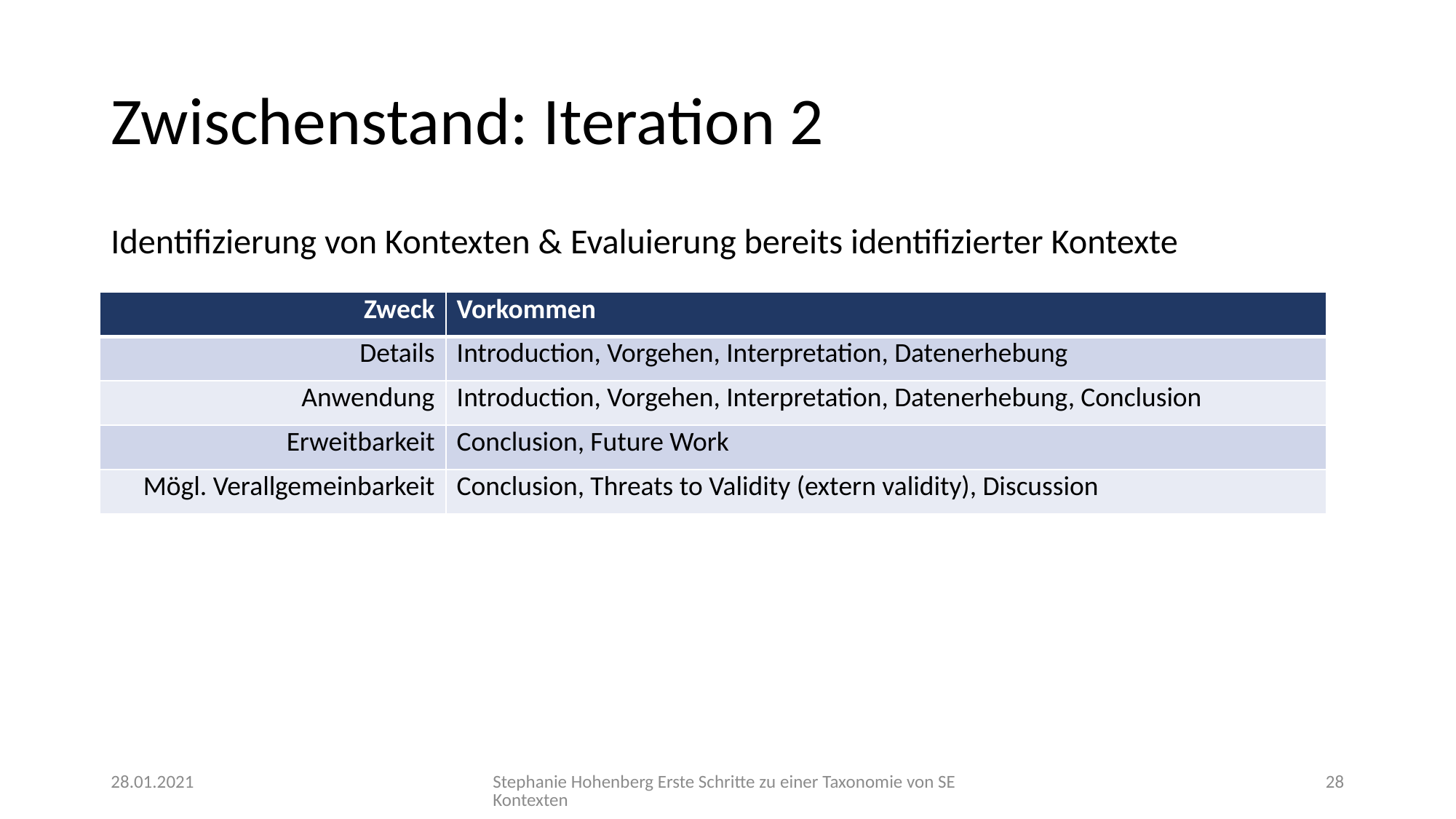

# Zwischenstand: Iteration 2
Identifizierung von Kontexten & Evaluierung bereits identifizierter Kontexte

| Zweck | Vorkommen |
| --- | --- |
| Details | Introduction, Vorgehen, Interpretation, Datenerhebung |
| Anwendung | Introduction, Vorgehen, Interpretation, Datenerhebung, Conclusion |
| Erweitbarkeit | Conclusion, Future Work |
| Mögl. Verallgemeinbarkeit | Conclusion, Threats to Validity (extern validity), Discussion |
28.01.2021
Stephanie Hohenberg
Erste Schritte zu einer Taxonomie von SE Kontexten
28